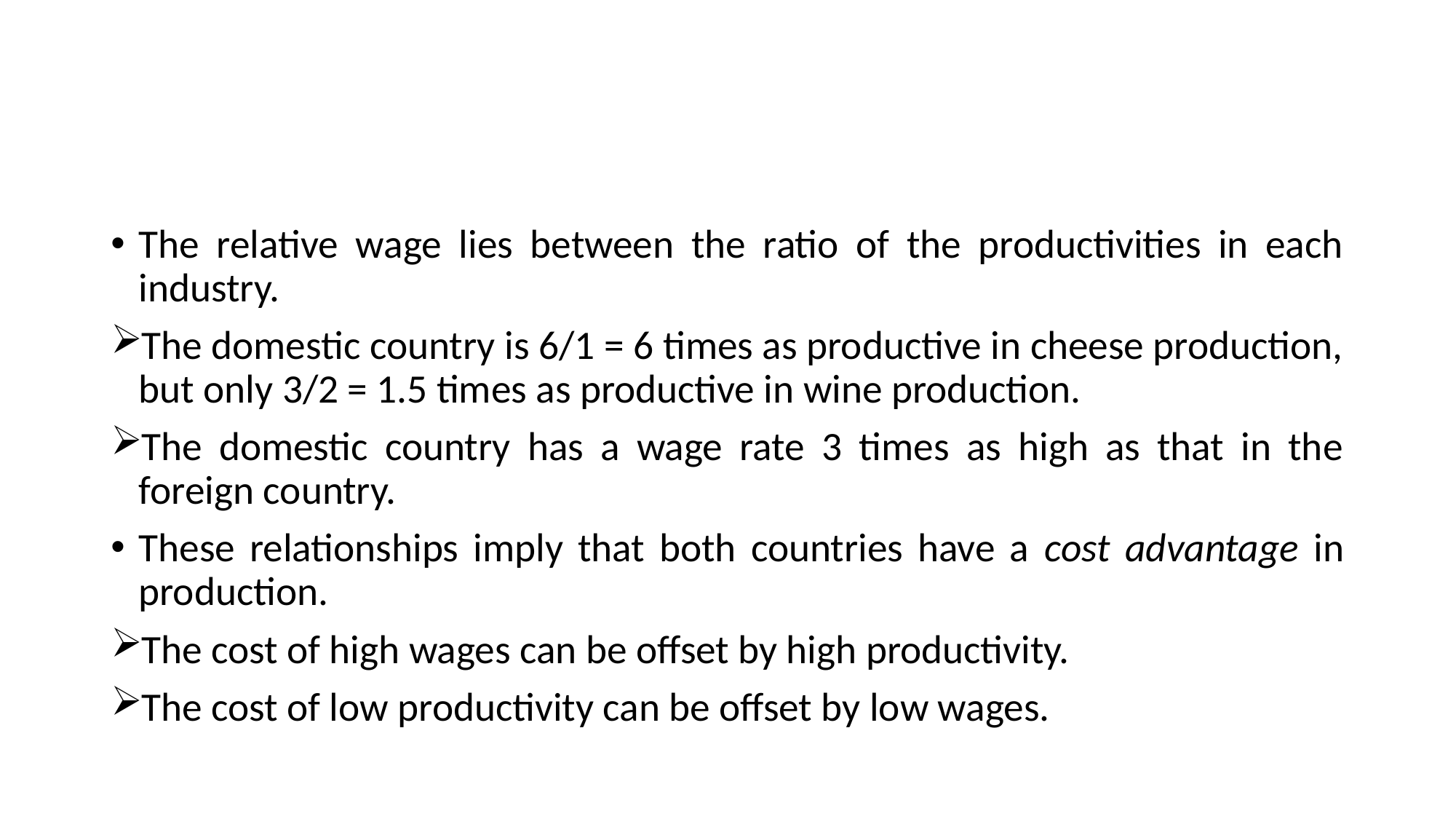

#
The relative wage lies between the ratio of the productivities in each industry.
The domestic country is 6/1 = 6 times as productive in cheese production, but only 3/2 = 1.5 times as productive in wine production.
The domestic country has a wage rate 3 times as high as that in the foreign country.
These relationships imply that both countries have a cost advantage in production.
The cost of high wages can be offset by high productivity.
The cost of low productivity can be offset by low wages.